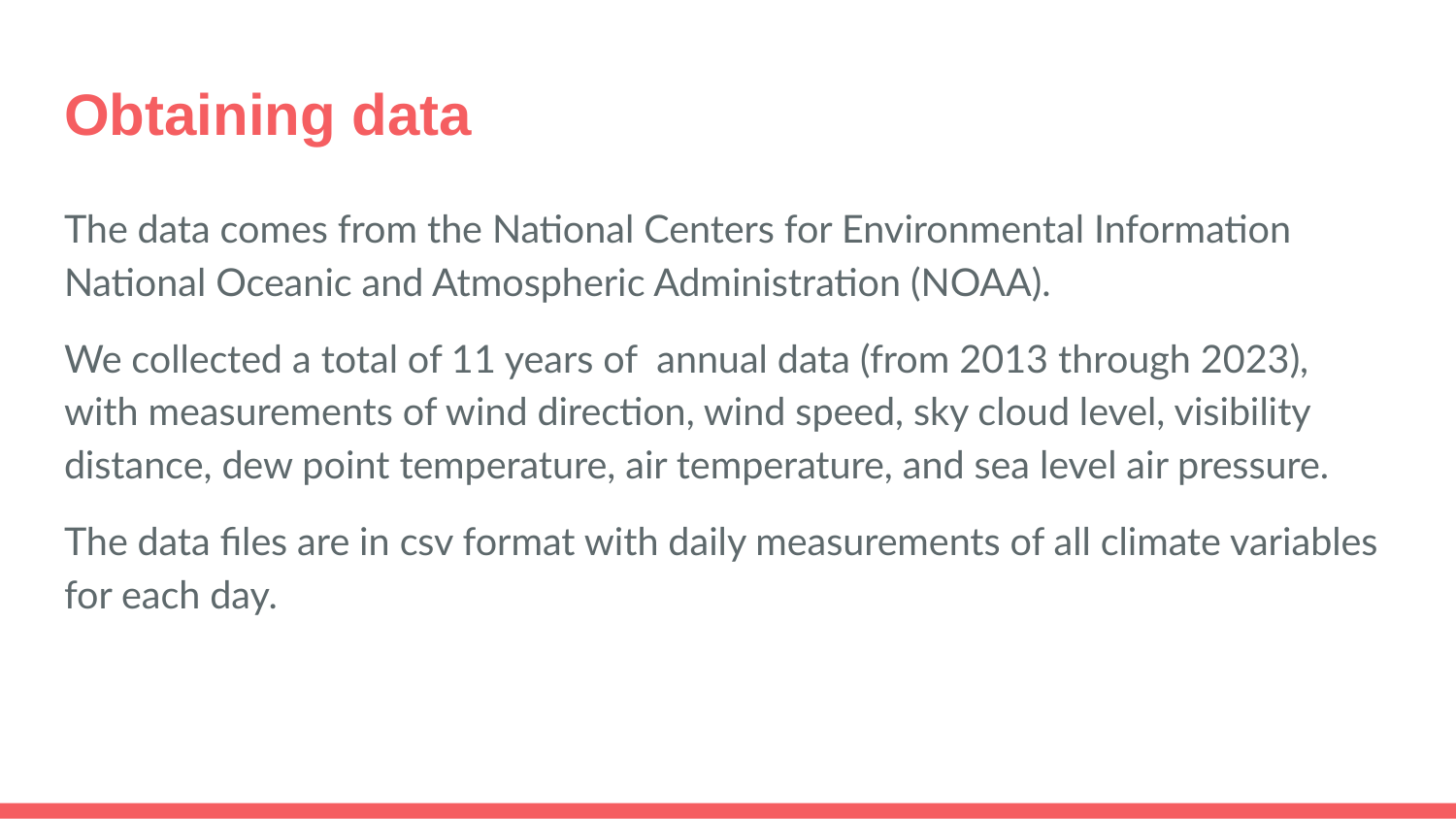

# Obtaining data
The data comes from the National Centers for Environmental Information National Oceanic and Atmospheric Administration (NOAA).
We collected a total of 11 years of  annual data (from 2013 through 2023),  with measurements of wind direction, wind speed, sky cloud level, visibility distance, dew point temperature, air temperature, and sea level air pressure.
The data files are in csv format with daily measurements of all climate variables for each day.